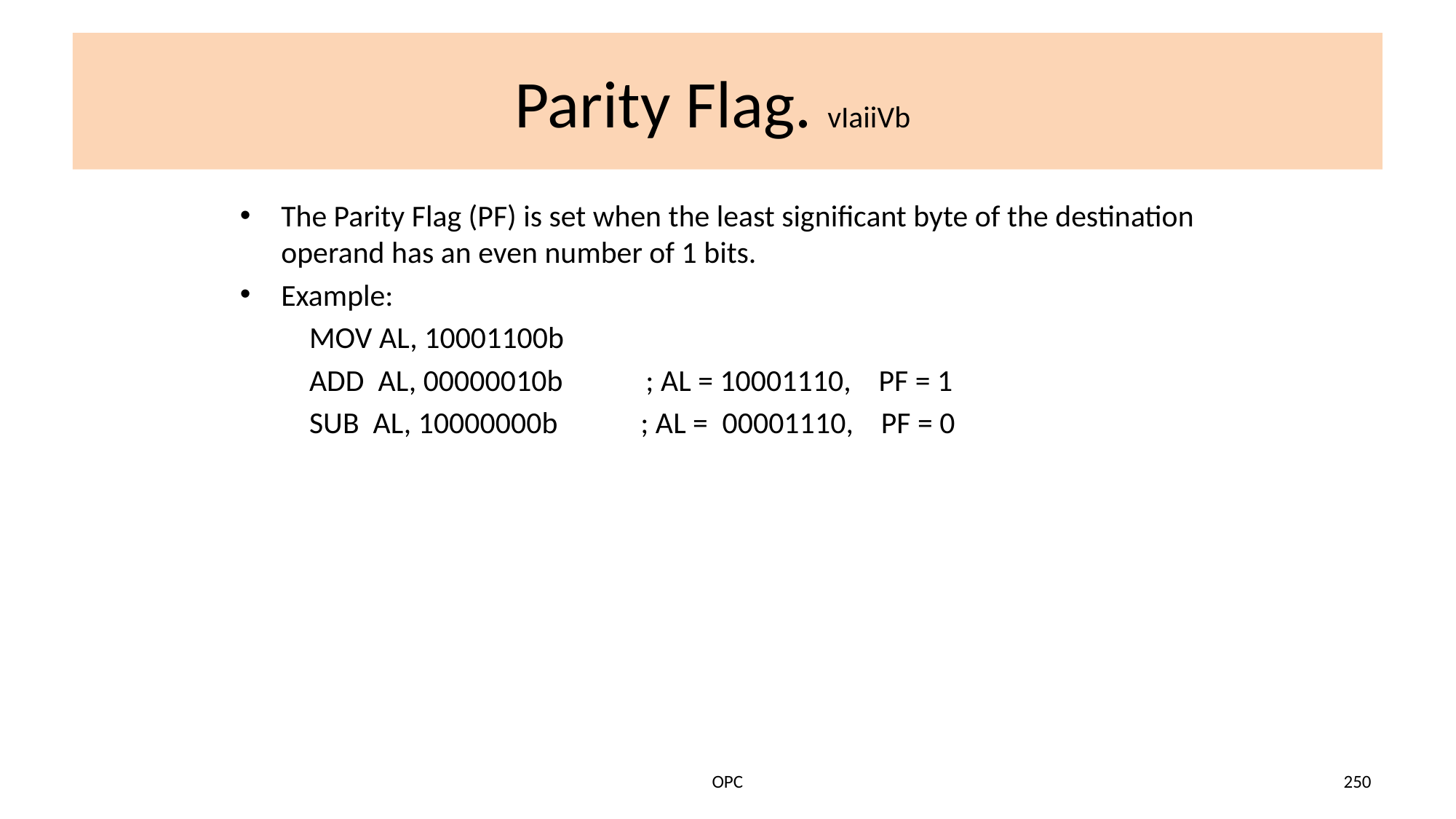

# Parity Flag. vIaiiVb
The Parity Flag (PF) is set when the least significant byte of the destination operand has an even number of 1 bits.
Example:
          MOV AL, 10001100b
          ADD  AL, 00000010b            ; AL = 10001110,    PF = 1
          SUB  AL, 10000000b            ; AL =  00001110,    PF = 0

OPC
250